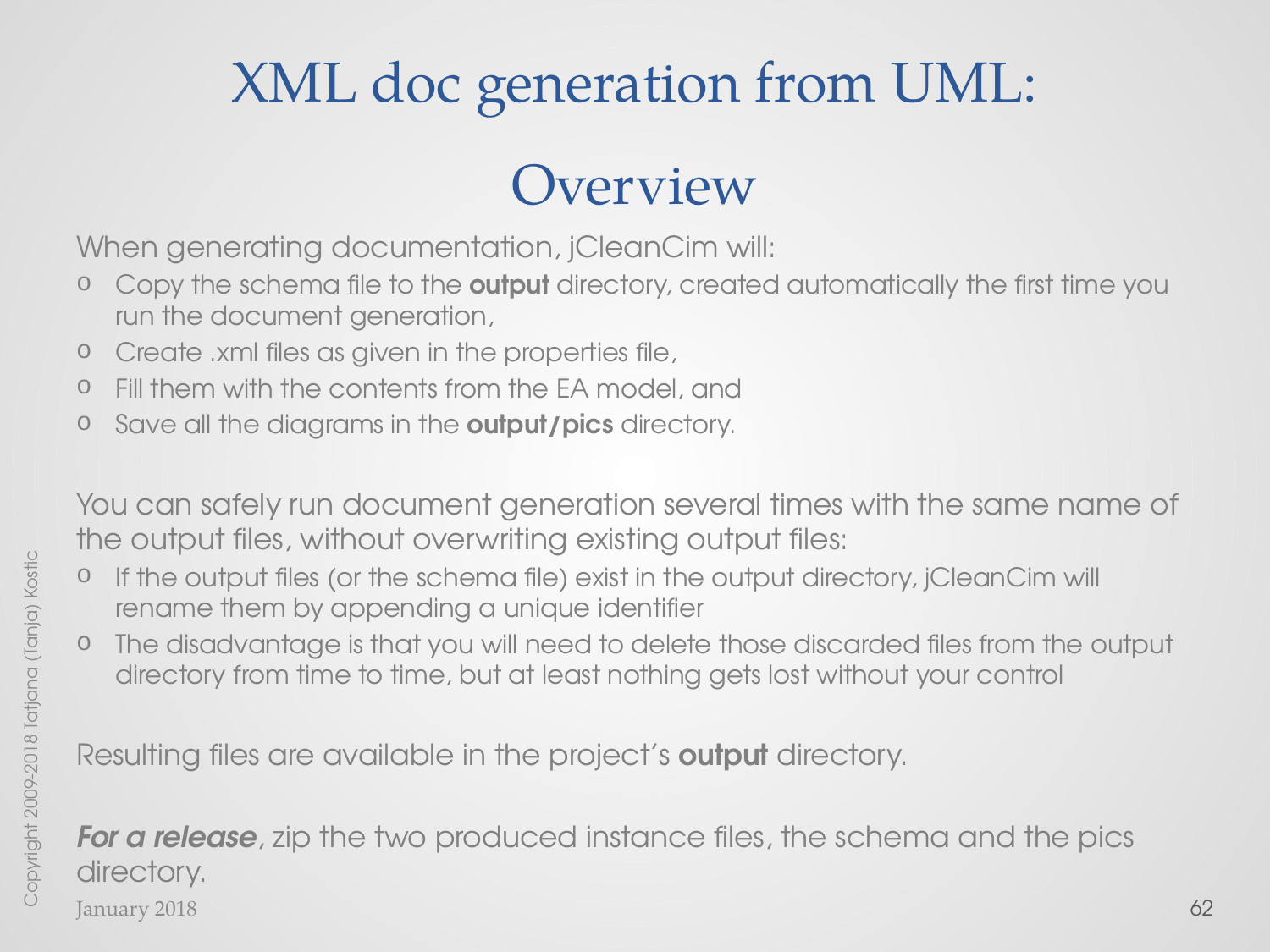

# XML doc generation from UML: Overview
When generating documentation, jCleanCim will:
Copy the schema file to the output directory, created automatically the first time you run the document generation,
Create .xml files as given in the properties file,
Fill them with the contents from the EA model, and
Save all the diagrams in the output/pics directory.

You can safely run document generation several times with the same name of the output files, without overwriting existing output files:
If the output files (or the schema file) exist in the output directory, jCleanCim will rename them by appending a unique identifier
The disadvantage is that you will need to delete those discarded files from the output directory from time to time, but at least nothing gets lost without your control

Resulting files are available in the project’s output directory.

For a release, zip the two produced instance files, the schema and the pics directory.
Copyright 2009-2018 Tatjana (Tanja) Kostic
January 2018
62